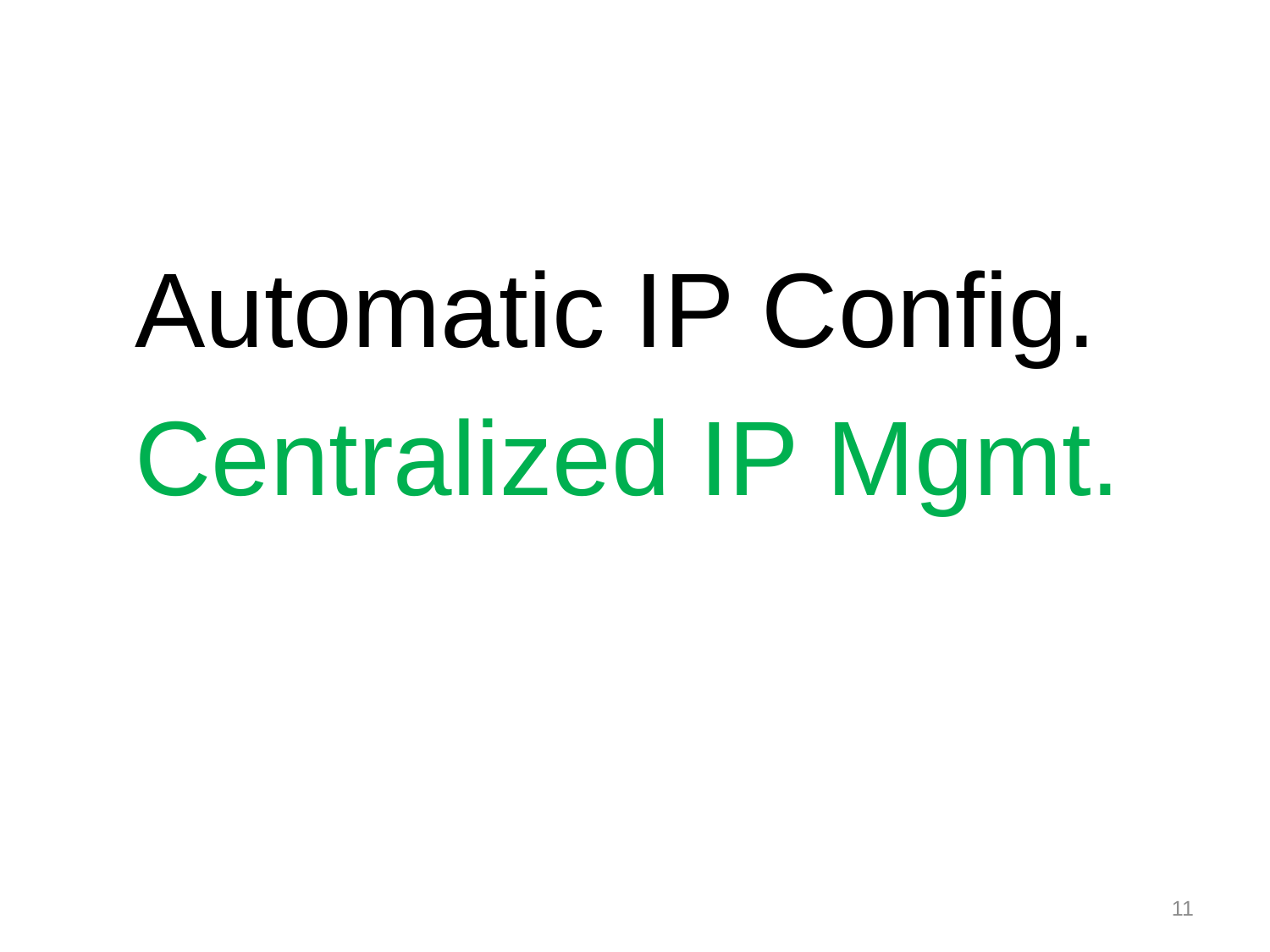

Automatic IP Config.
  Centralized IP Mgmt.
  PXE-based Infra.
11